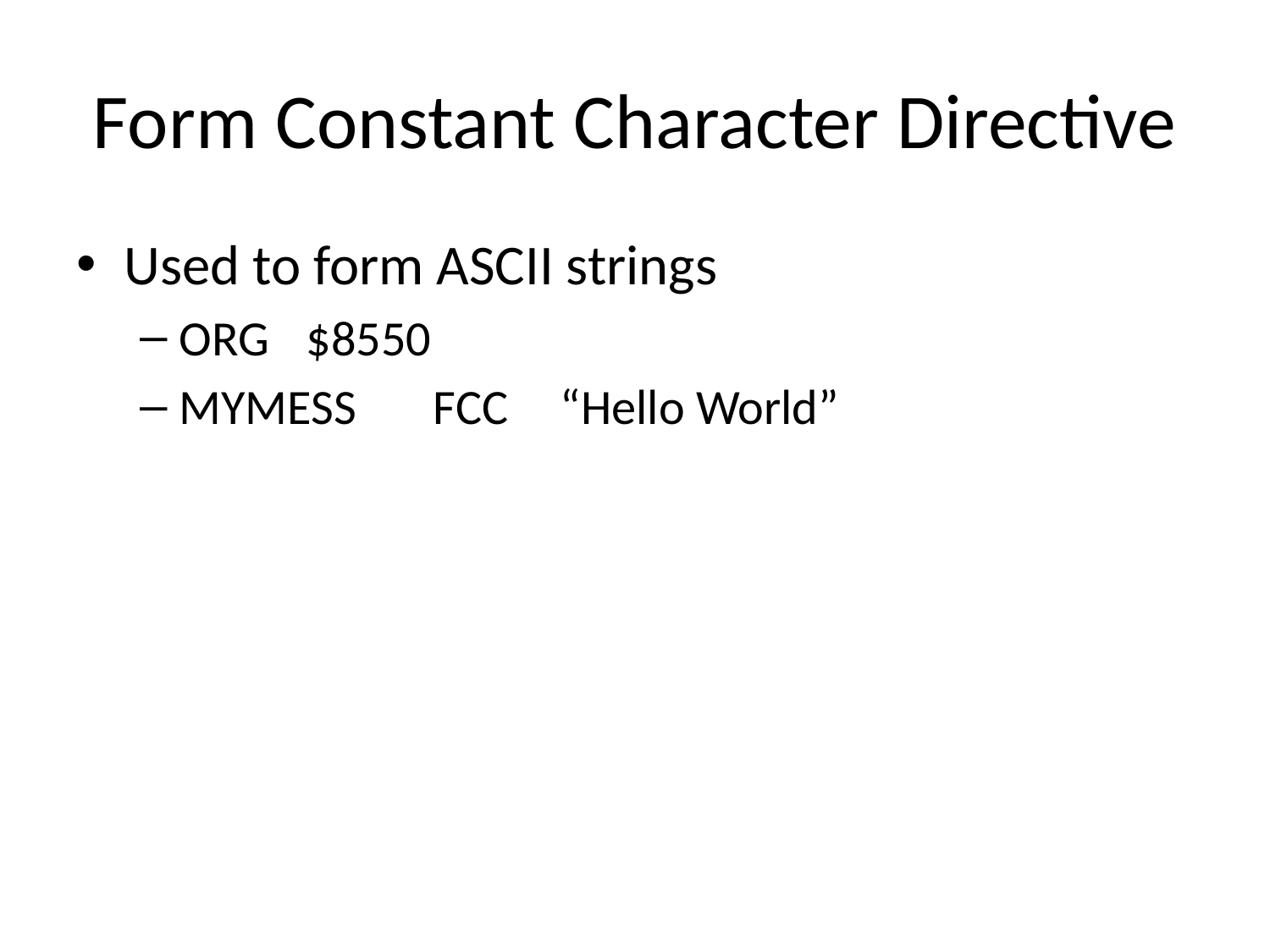

# Form Constant Character Directive
Used to form ASCII strings
ORG	$8550
MYMESS	FCC	“Hello World”